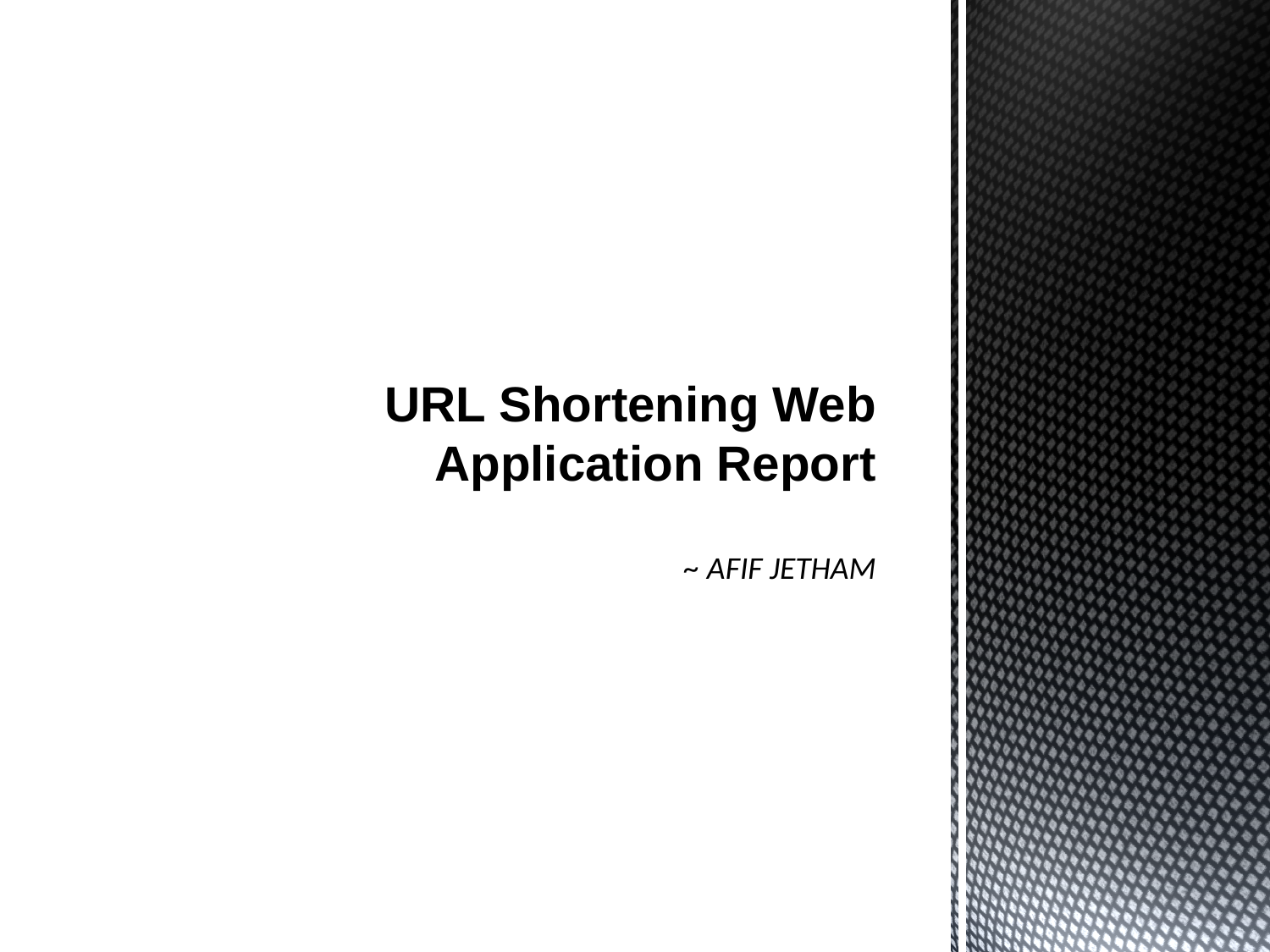

# URL Shortening Web Application Report

~ AFIF JETHAM